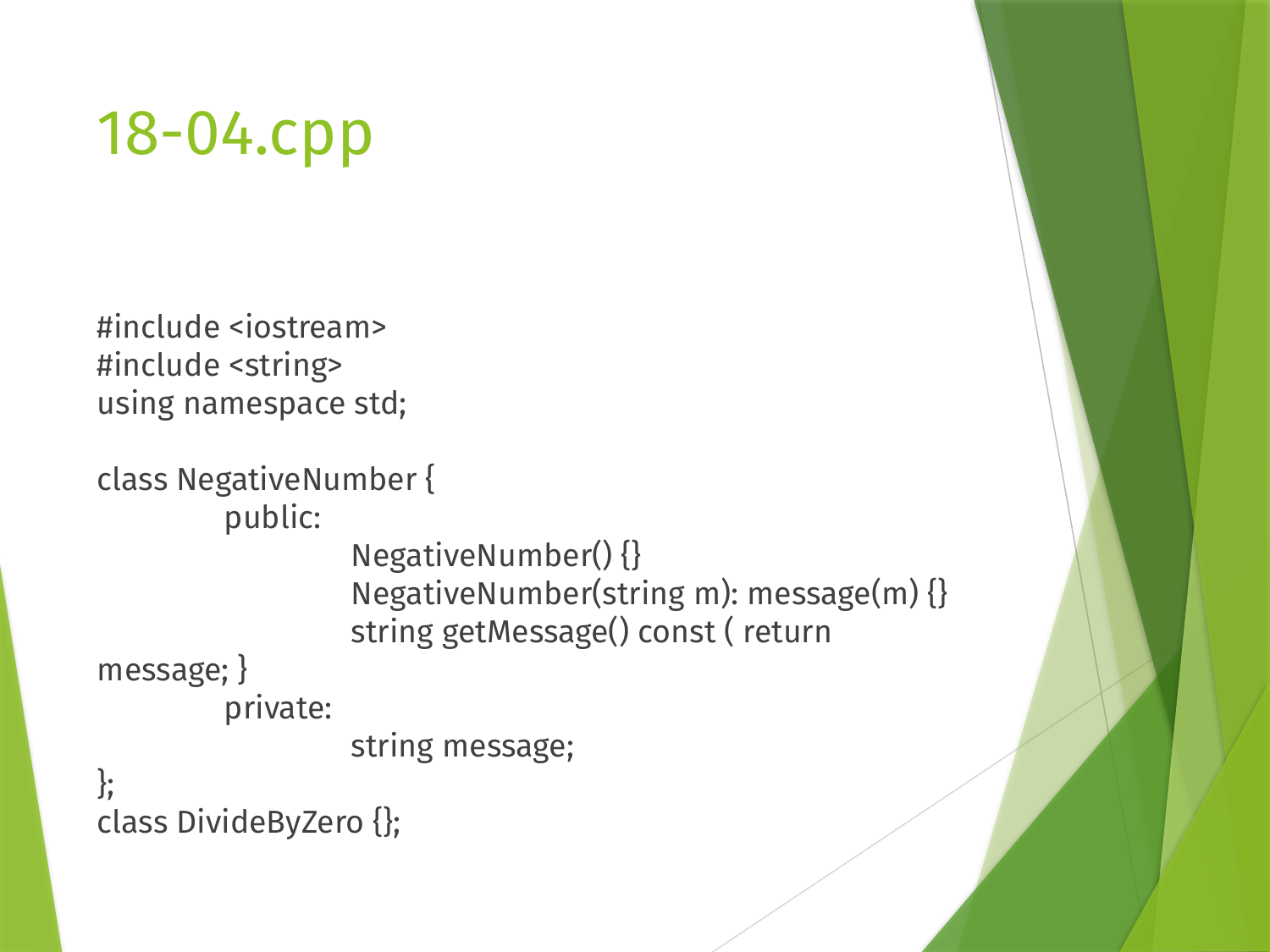

# 18-04.cpp
#include <iostream>
#include <string>
using namespace std;

class NegativeNumber {
	public:
		NegativeNumber() {}
		NegativeNumber(string m): message(m) {}
		string getMessage() const ( return message; }
	private:
		string message;
};
class DivideByZero {};